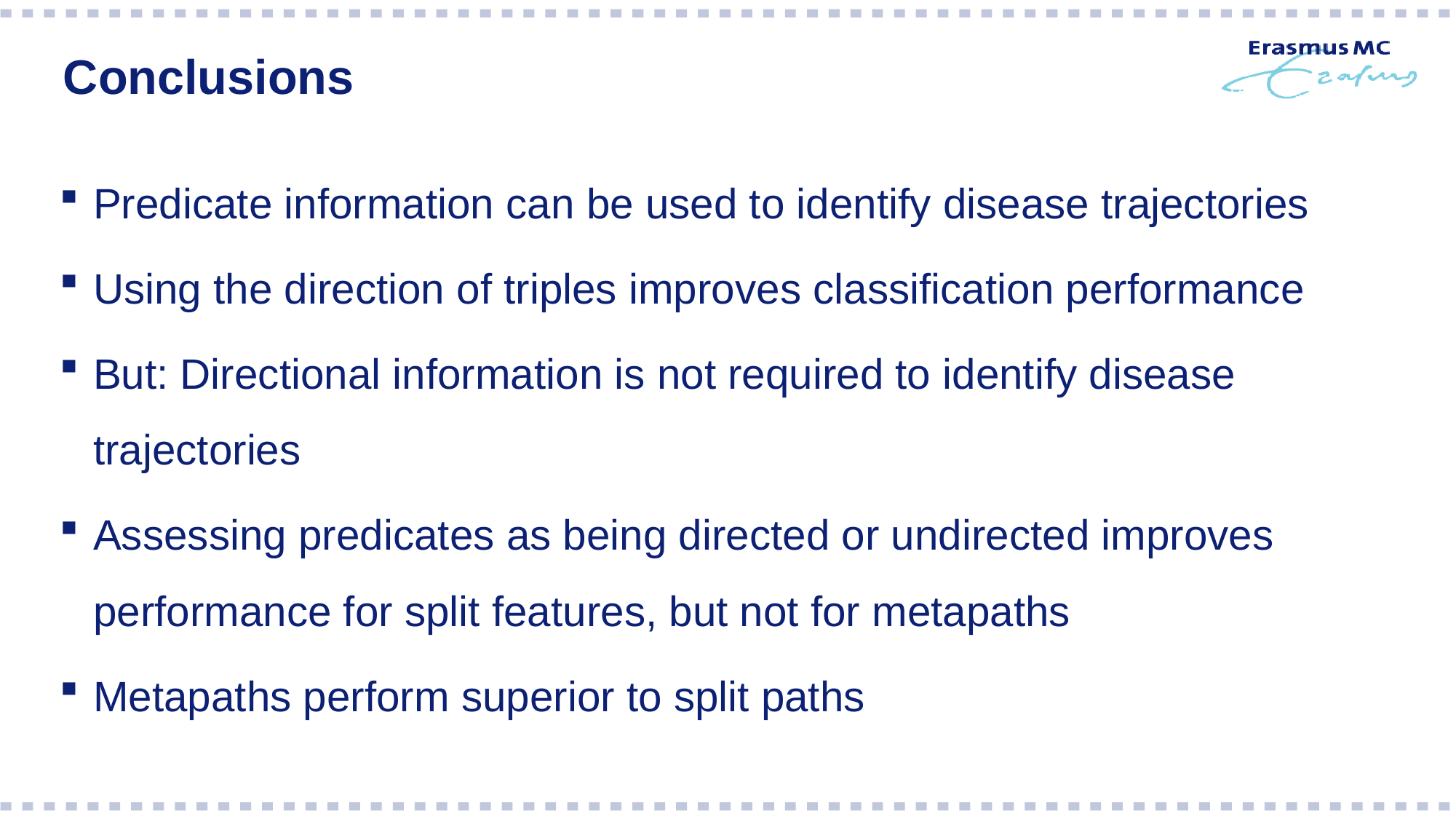

# Conclusions
Predicate information can be used to identify disease trajectories
Using the direction of triples improves classification performance
But: Directional information is not required to identify disease trajectories
Assessing predicates as being directed or undirected improves performance for split features, but not for metapaths
Metapaths perform superior to split paths